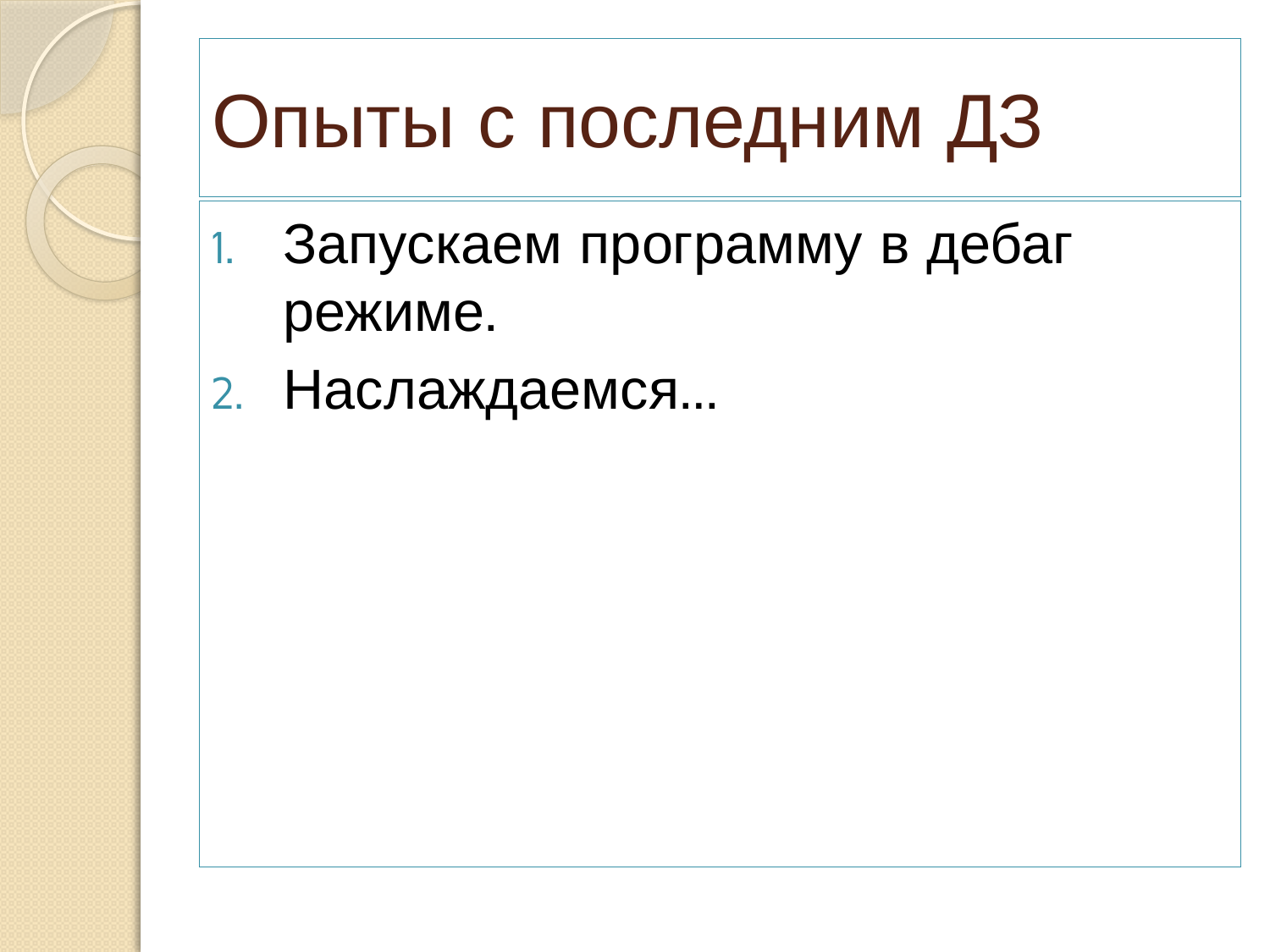

# Опыты с последним ДЗ
Запускаем программу в дебаг режиме.
Наслаждаемся…